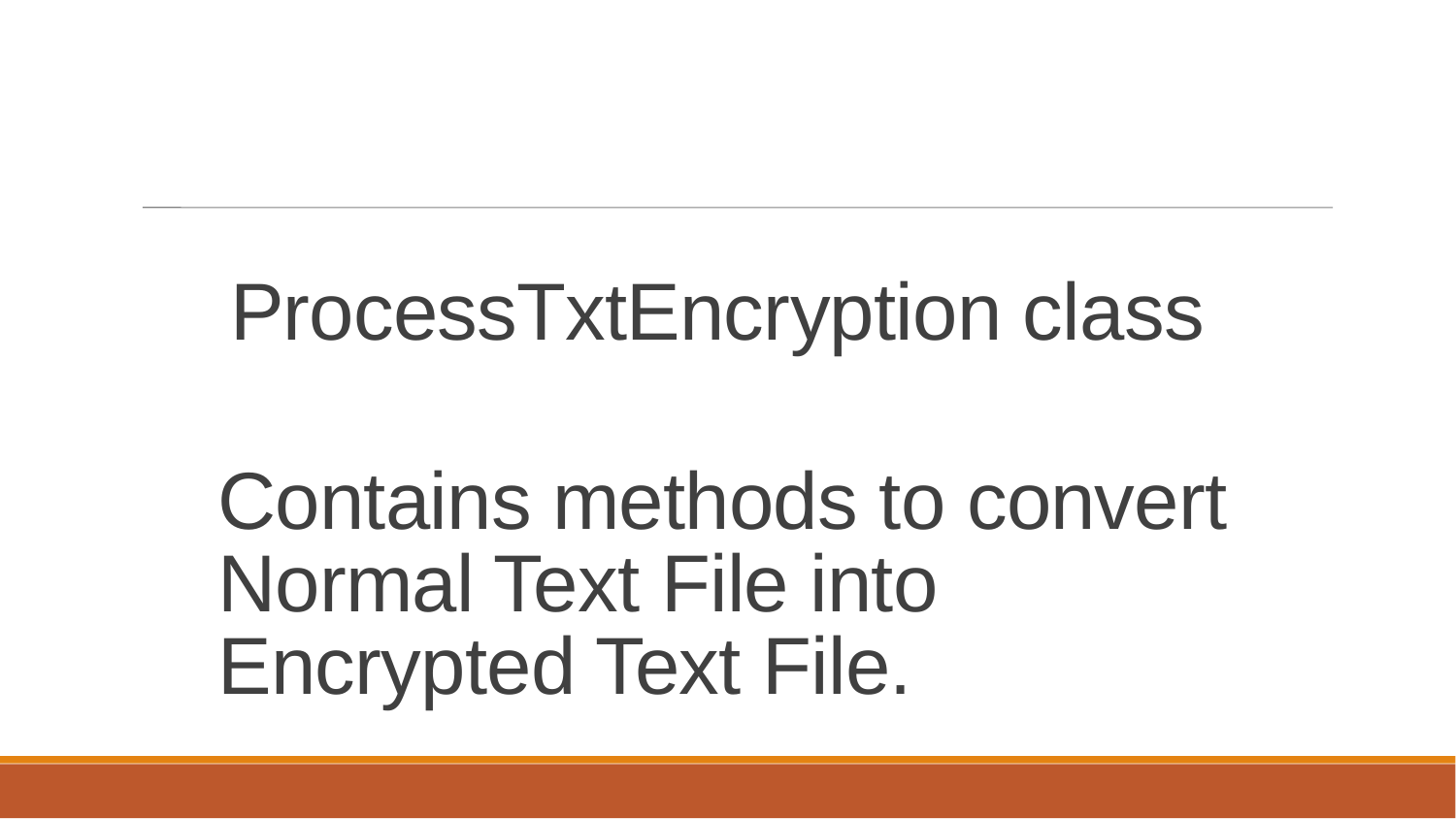

ProcessTxtEncryption class
Contains methods to convert Normal Text File into Encrypted Text File.